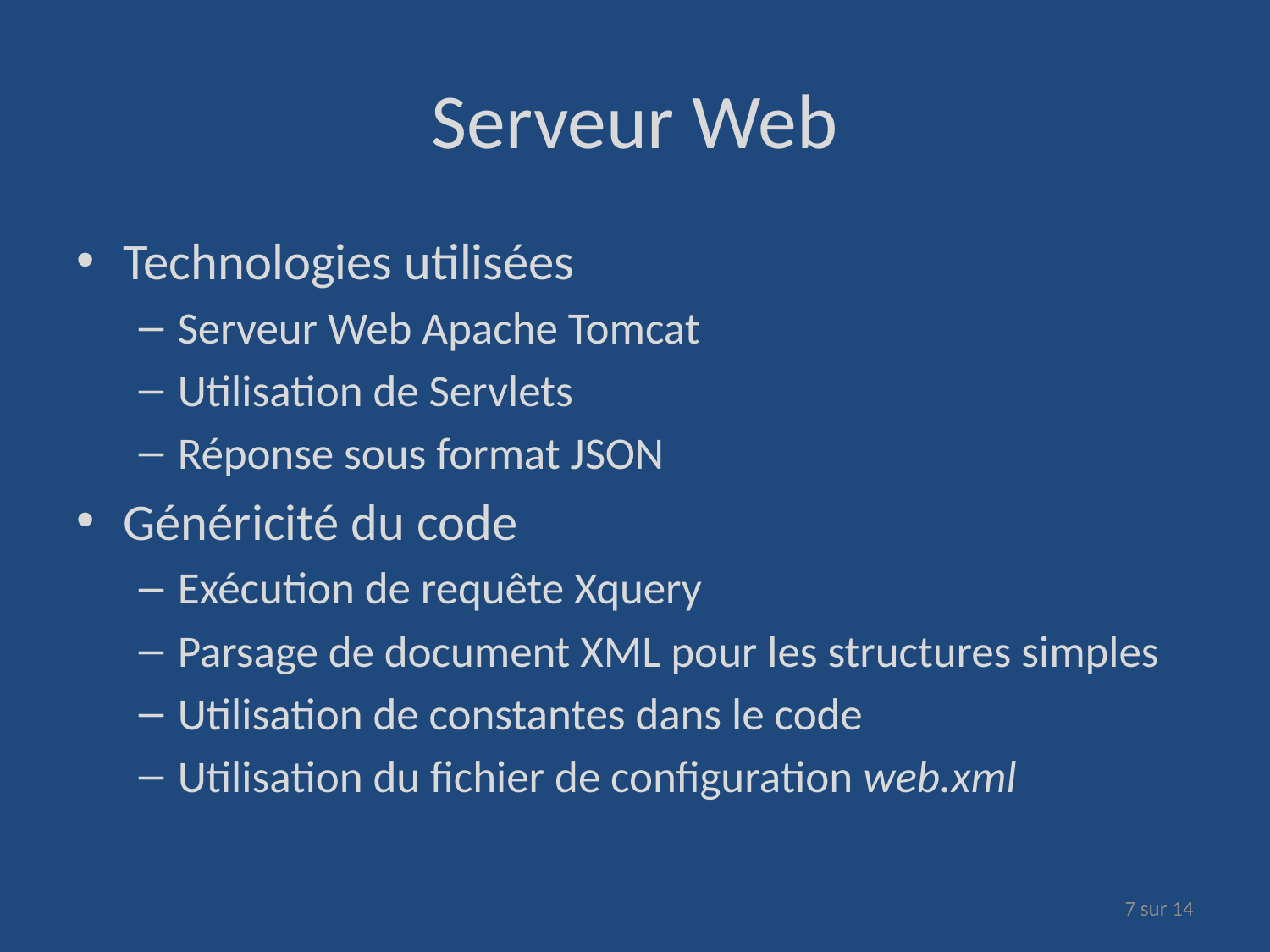

# Serveur Web
Technologies utilisées
Serveur Web Apache Tomcat
Utilisation de Servlets
Réponse sous format JSON
Généricité du code
Exécution de requête Xquery
Parsage de document XML pour les structures simples
Utilisation de constantes dans le code
Utilisation du fichier de configuration web.xml
7 sur 14